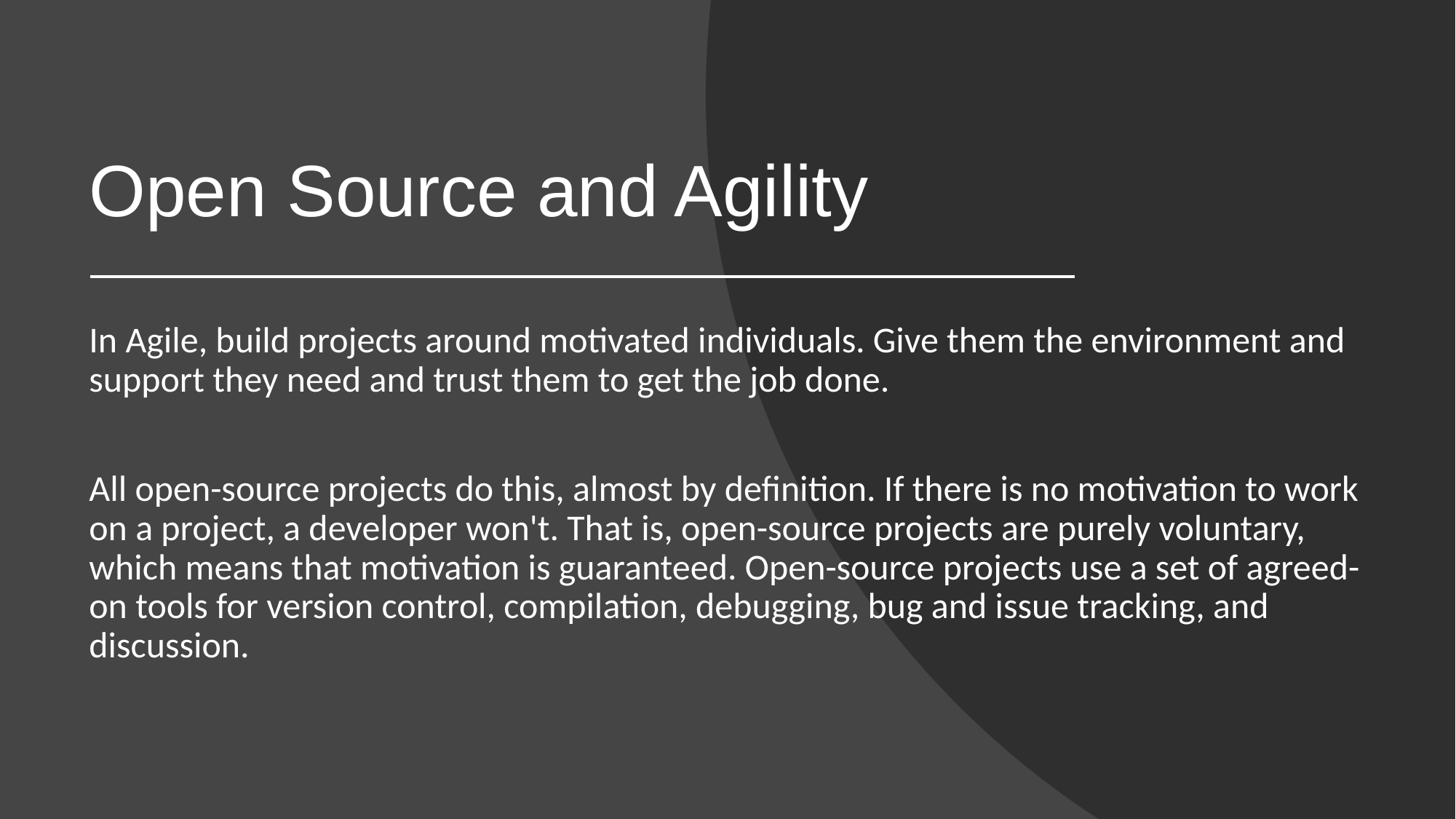

# Open Source and Agility
In Agile, build projects around motivated individuals. Give them the environment and support they need and trust them to get the job done.

All open-source projects do this, almost by definition. If there is no motivation to work on a project, a developer won't. That is, open-source projects are purely voluntary, which means that motivation is guaranteed. Open-source projects use a set of agreed-on tools for version control, compilation, debugging, bug and issue tracking, and discussion.